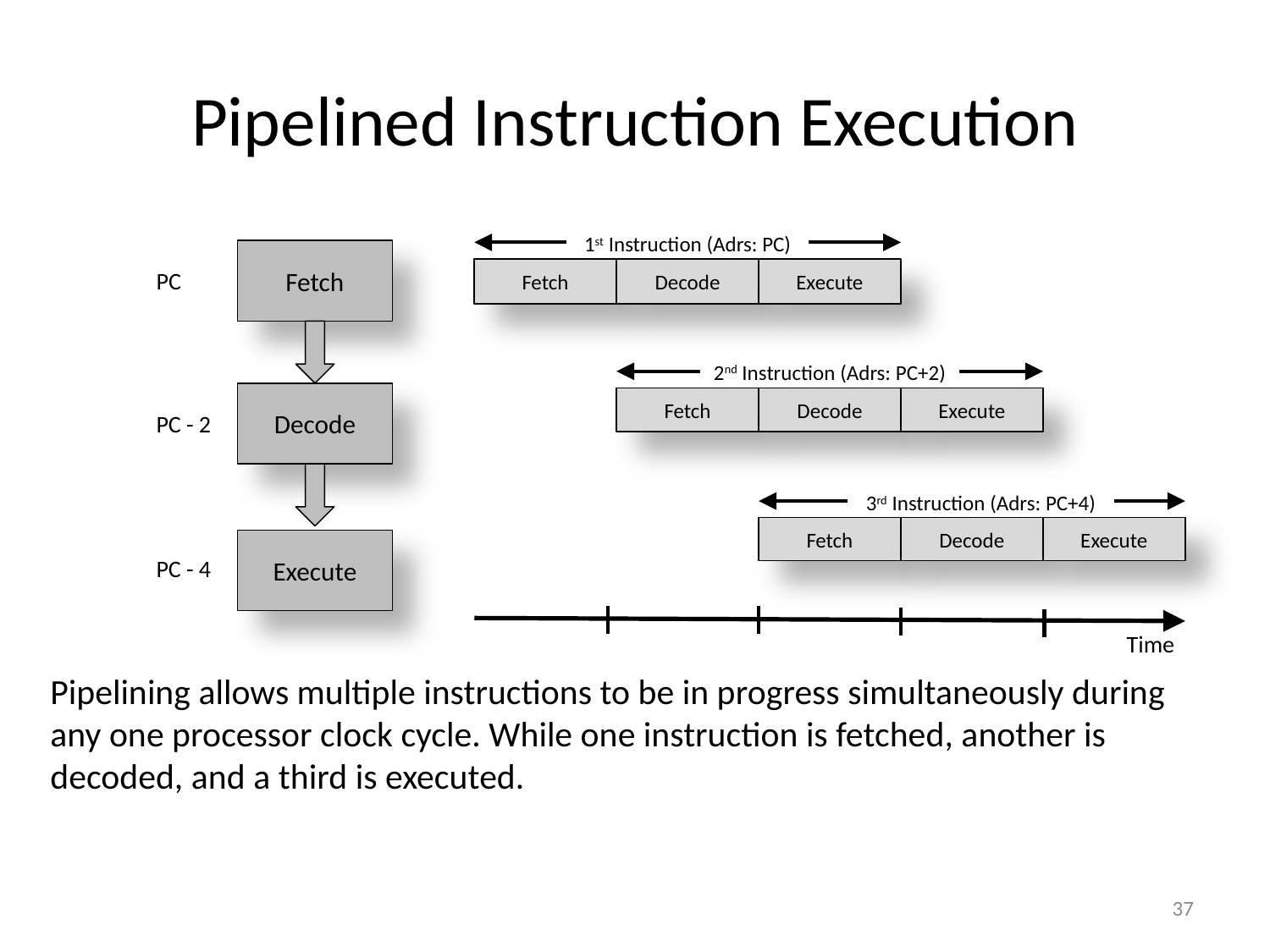

# Pipelined Instruction Execution
1st Instruction (Adrs: PC)
Fetch
Decode
Execute
2nd Instruction (Adrs: PC+2)
Fetch
Decode
Execute
3rd Instruction (Adrs: PC+4)
Fetch
Decode
Execute
Time
Fetch
PC

Decode
PC - 2

Execute
PC - 4
Pipelining allows multiple instructions to be in progress simultaneously during any one processor clock cycle. While one instruction is fetched, another is decoded, and a third is executed.
37